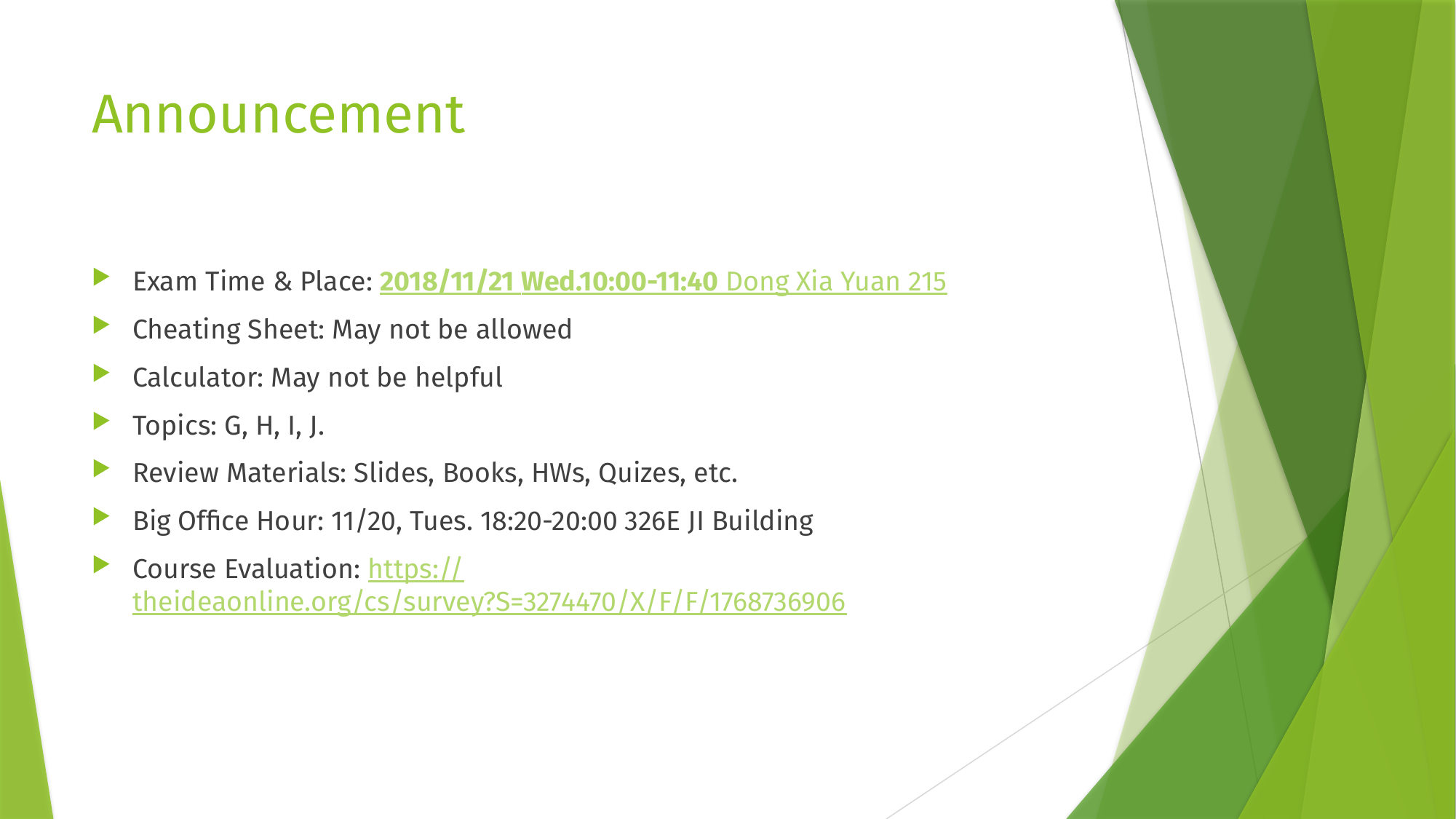

# Announcement
Exam Time & Place: 2018/11/21 Wed.10:00-11:40 Dong Xia Yuan 215
Cheating Sheet: May not be allowed
Calculator: May not be helpful
Topics: G, H, I, J.
Review Materials: Slides, Books, HWs, Quizes, etc.
Big Office Hour: 11/20, Tues. 18:20-20:00 326E JI Building
Course Evaluation: https://theideaonline.org/cs/survey?S=3274470/X/F/F/1768736906